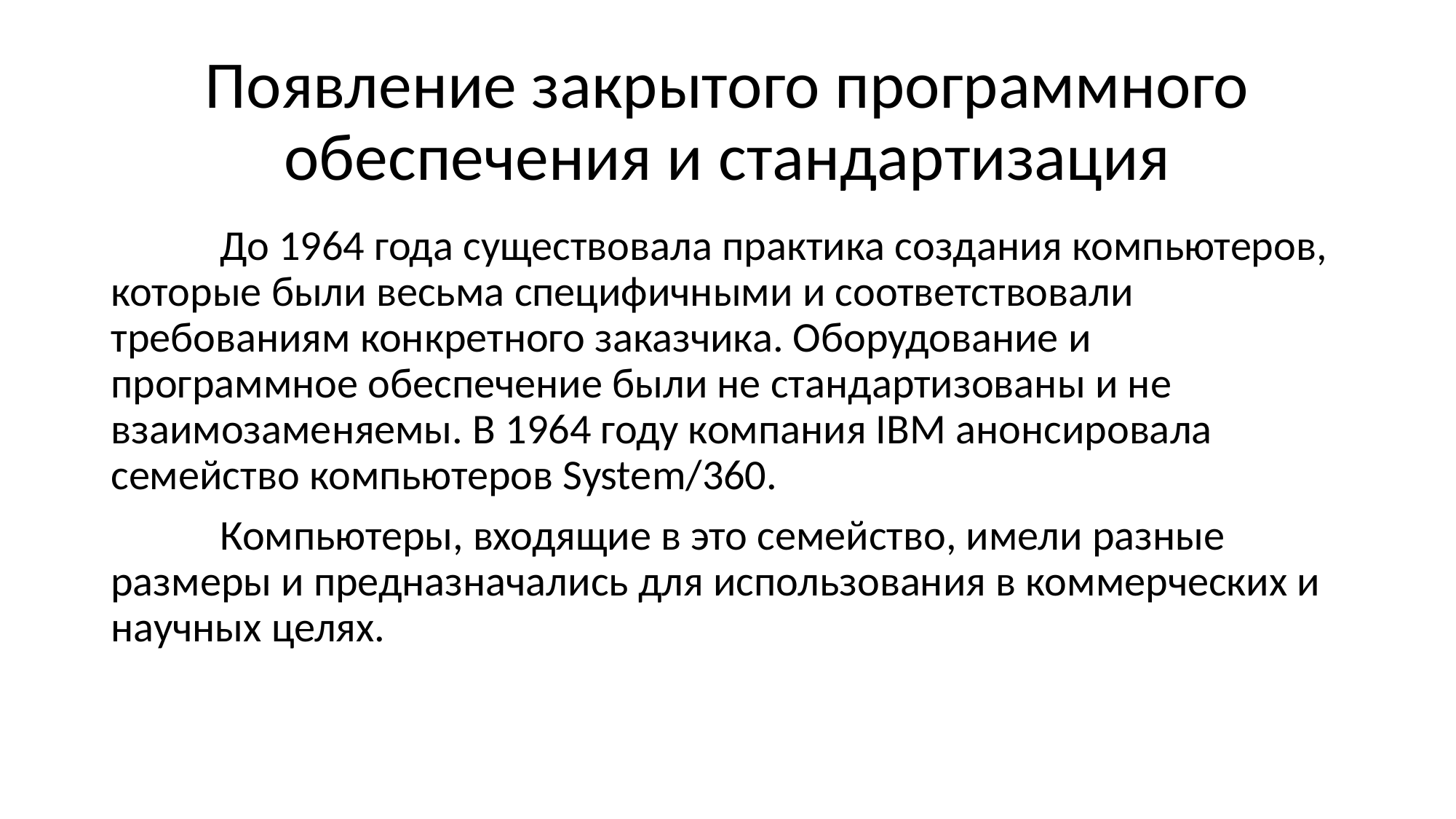

# Появление закрытого программного обеспечения и стандартизация
	До 1964 года существовала практика создания компьютеров, которые были весьма специфичными и соответствовали требованиям конкретного заказчика. Оборудование и программное обеспечение были не стандартизованы и не взаимозаменяемы. В 1964 году компания IBM анонсировала семейство компьютеров System/360.
	Компьютеры, входящие в это семейство, имели разные размеры и предназначались для использования в коммерческих и научных целях.